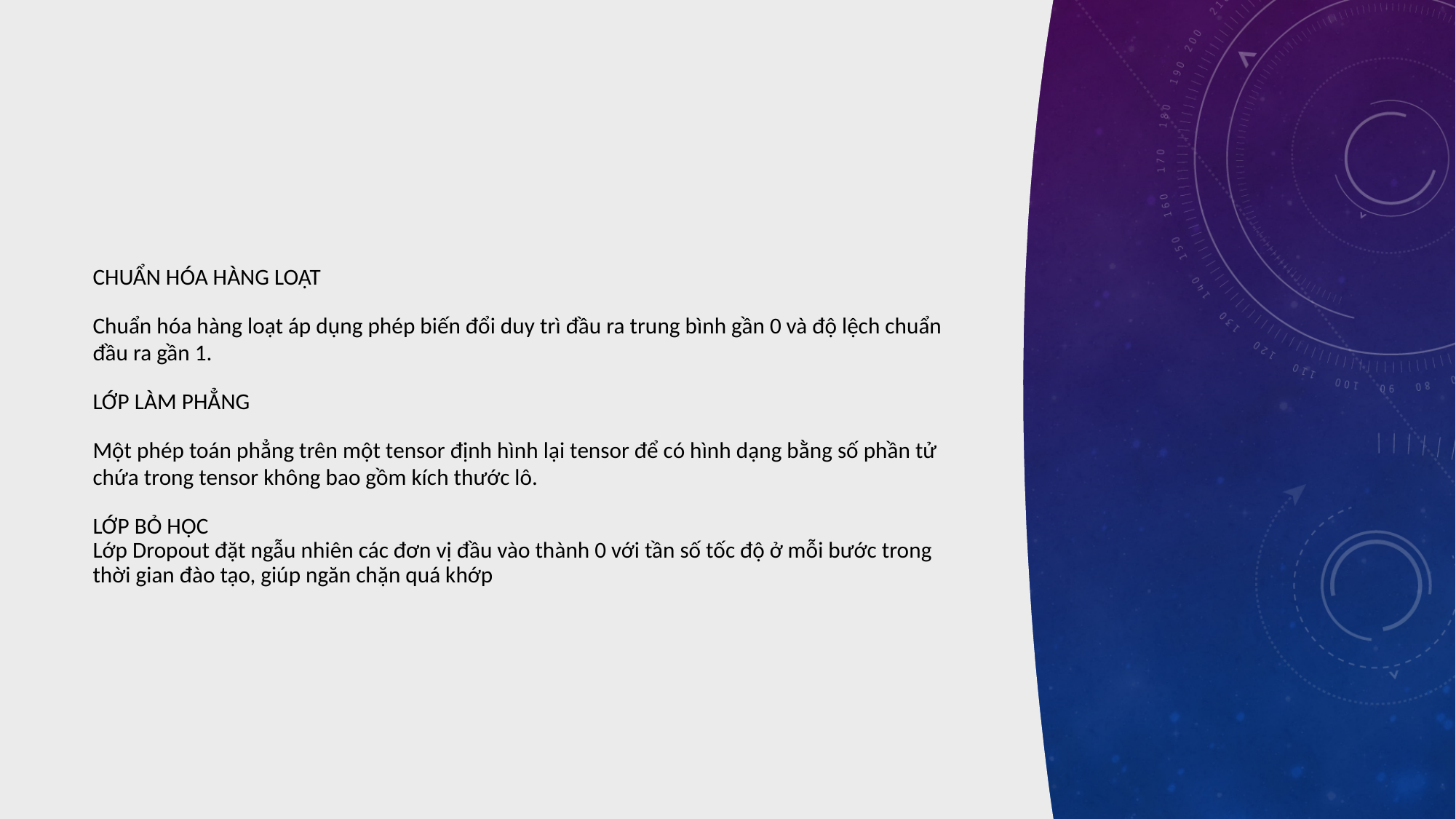

CHUẨN HÓA HÀNG LOẠT
Chuẩn hóa hàng loạt áp dụng phép biến đổi duy trì đầu ra trung bình gần 0 và độ lệch chuẩn đầu ra gần 1.
LỚP LÀM PHẲNG
Một phép toán phẳng trên một tensor định hình lại tensor để có hình dạng bằng số phần tử chứa trong tensor không bao gồm kích thước lô.
LỚP BỎ HỌC
Lớp Dropout đặt ngẫu nhiên các đơn vị đầu vào thành 0 với tần số tốc độ ở mỗi bước trong thời gian đào tạo, giúp ngăn chặn quá khớp